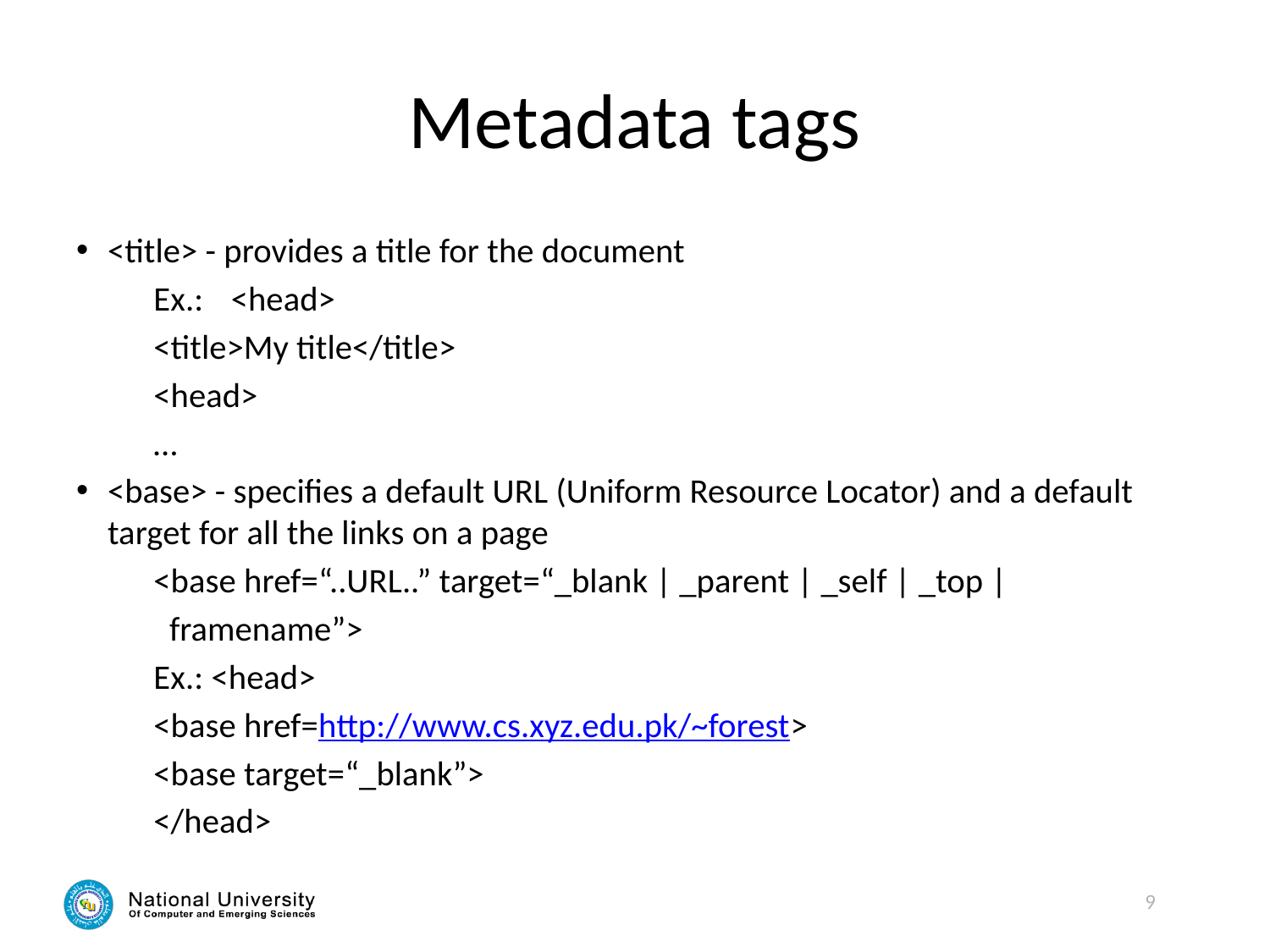

# Metadata tags
<title> - provides a title for the document
	Ex.:	<head>
			<title>My title</title>
		<head>
		…
<base> - specifies a default URL (Uniform Resource Locator) and a default target for all the links on a page
	<base href=“..URL..” target=“_blank | _parent | _self | _top |
		  framename”>
	Ex.: <head>
			<base href=http://www.cs.xyz.edu.pk/~forest>
			<base target=“_blank”>
		</head>
9